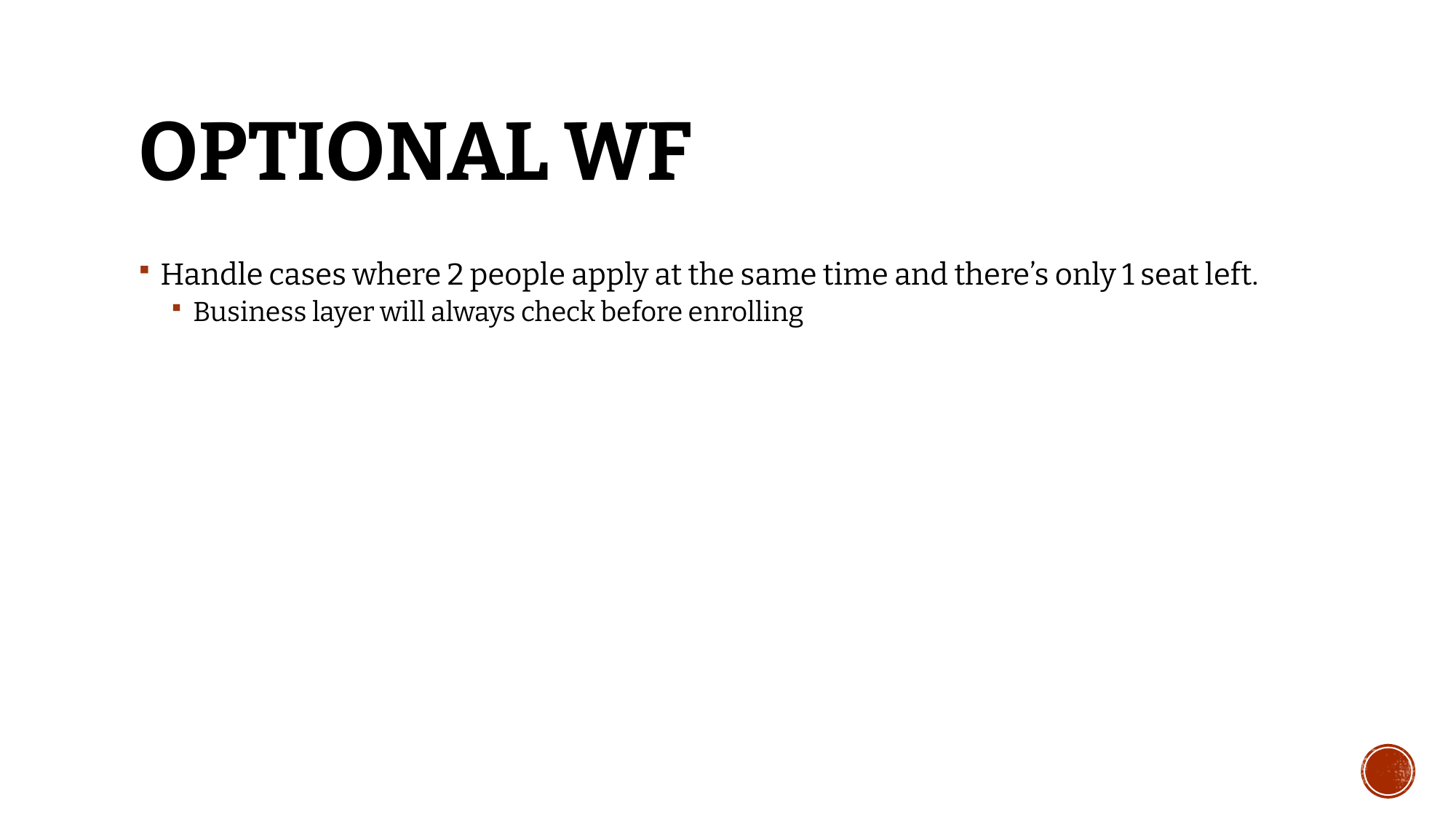

# Optional WF
Handle cases where 2 people apply at the same time and there’s only 1 seat left.
Business layer will always check before enrolling